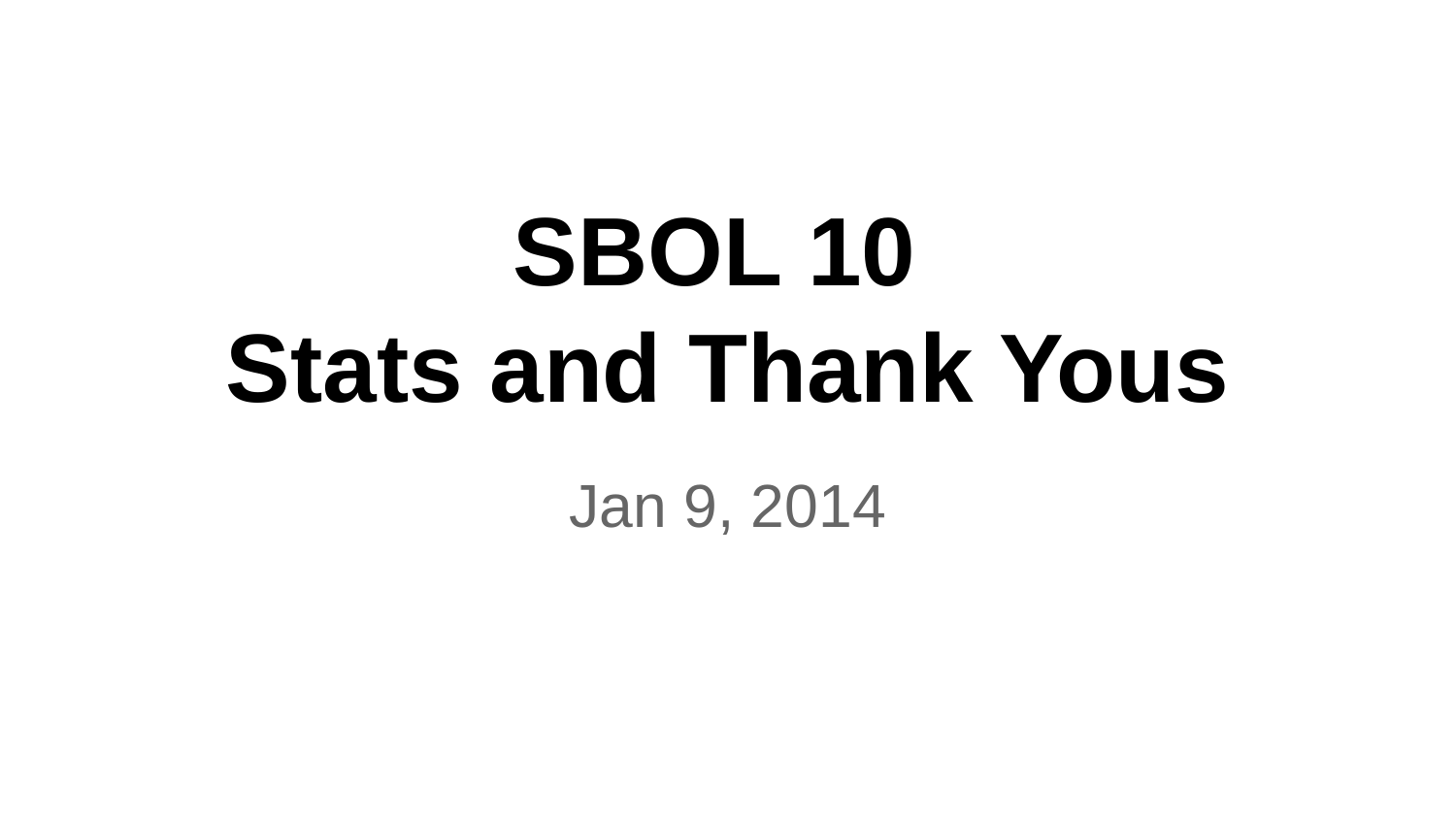

# SBOL 10
Stats and Thank Yous
Jan 9, 2014